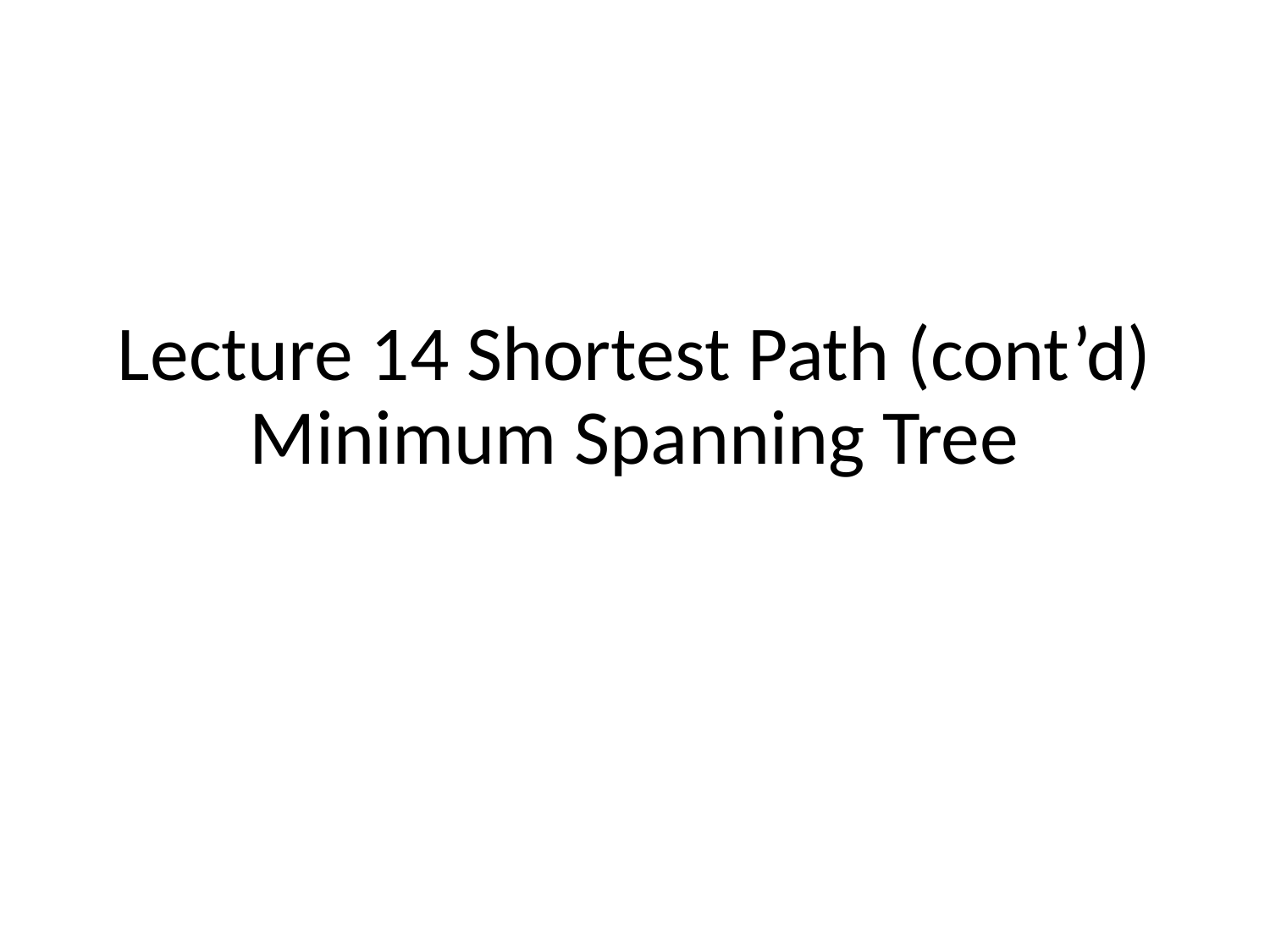

# Lecture 14 Shortest Path (cont’d) Minimum Spanning Tree